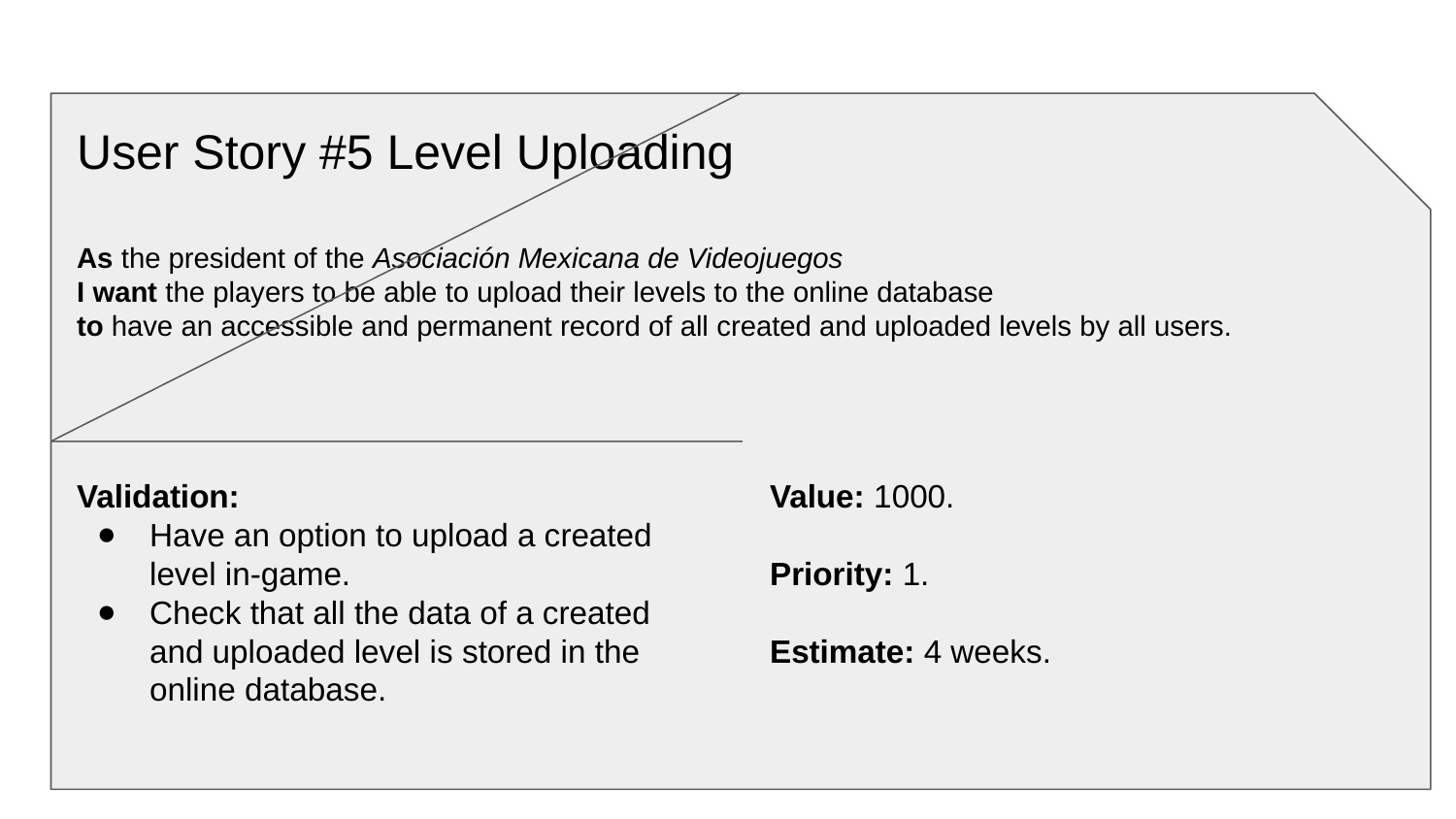

User Story #5 Level Uploading
As the president of the Asociación Mexicana de Videojuegos
I want the players to be able to upload their levels to the online database
to have an accessible and permanent record of all created and uploaded levels by all users.
Validation:
Have an option to upload a created level in-game.
Check that all the data of a created and uploaded level is stored in the online database.
Value: 1000.

Priority: 1.

Estimate: 4 weeks.